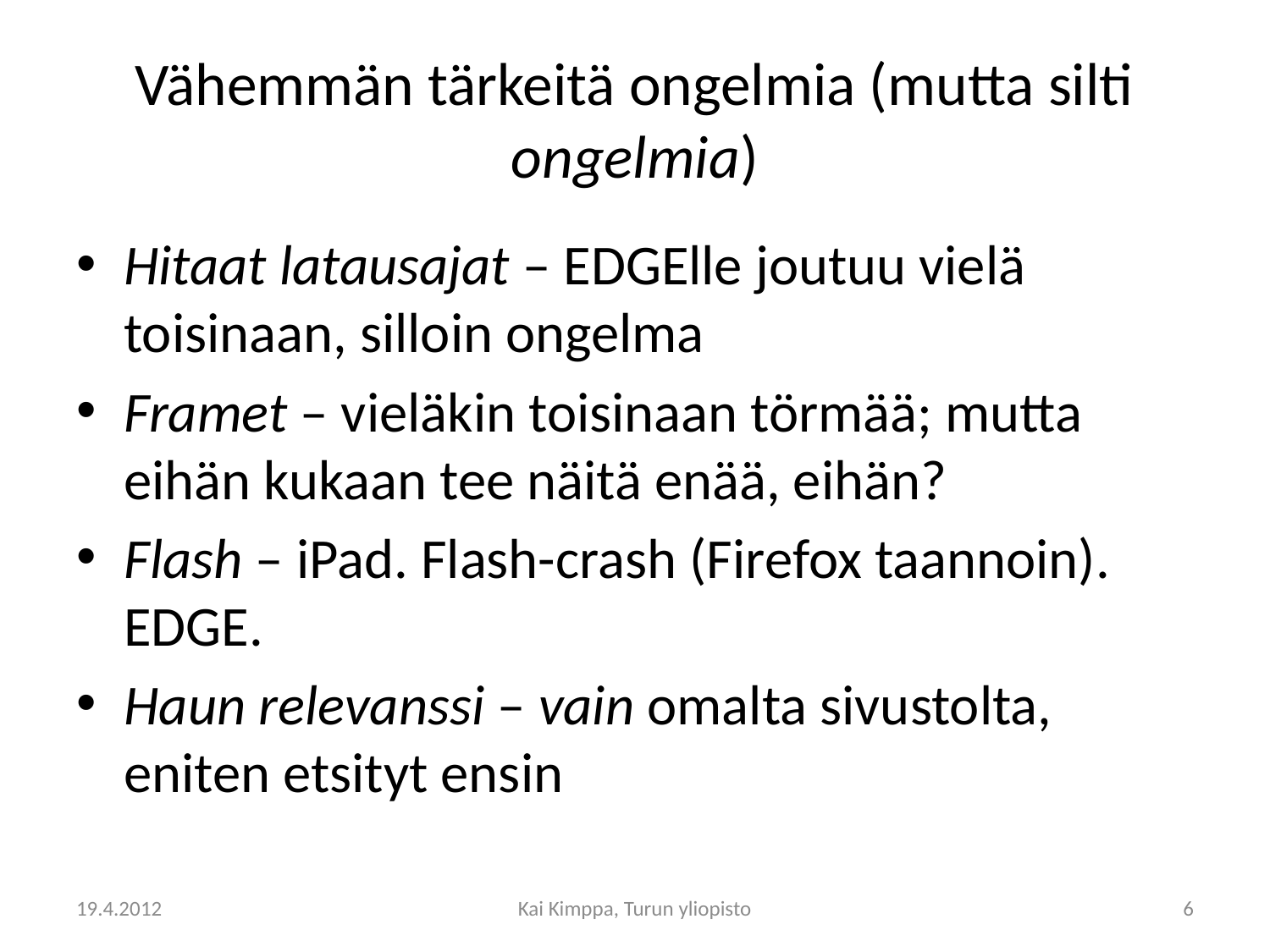

# Vähemmän tärkeitä ongelmia (mutta silti ongelmia)
Hitaat latausajat – EDGElle joutuu vielä toisinaan, silloin ongelma
Framet – vieläkin toisinaan törmää; mutta eihän kukaan tee näitä enää, eihän?
Flash – iPad. Flash-crash (Firefox taannoin). EDGE.
Haun relevanssi – vain omalta sivustolta, eniten etsityt ensin
19.4.2012
Kai Kimppa, Turun yliopisto
6